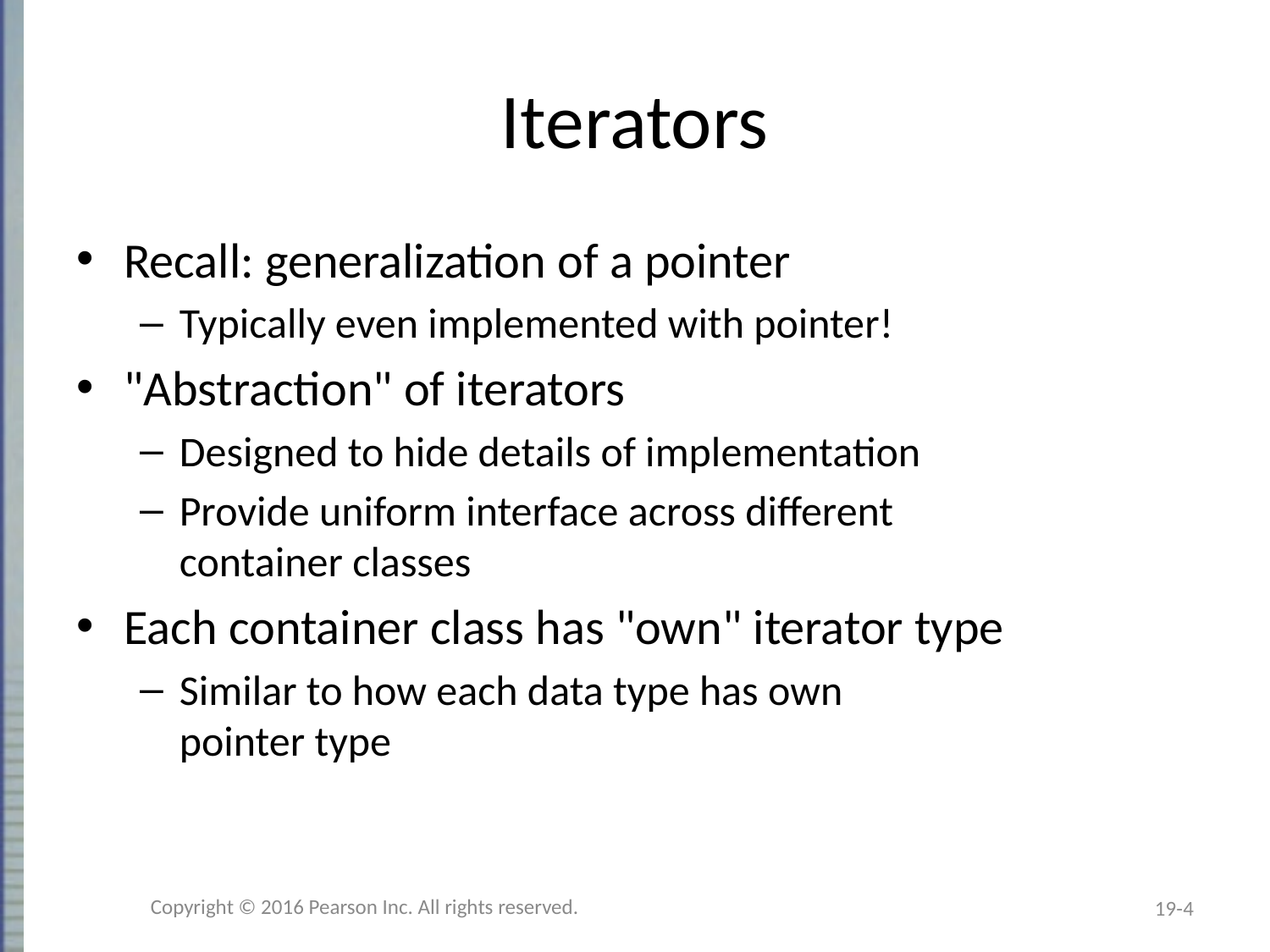

# Iterators
Recall: generalization of a pointer
Typically even implemented with pointer!
"Abstraction" of iterators
Designed to hide details of implementation
Provide uniform interface across different
container classes
Each container class has "own" iterator type
Similar to how each data type has own
pointer type
Copyright © 2016 Pearson Inc. All rights reserved.
19-4